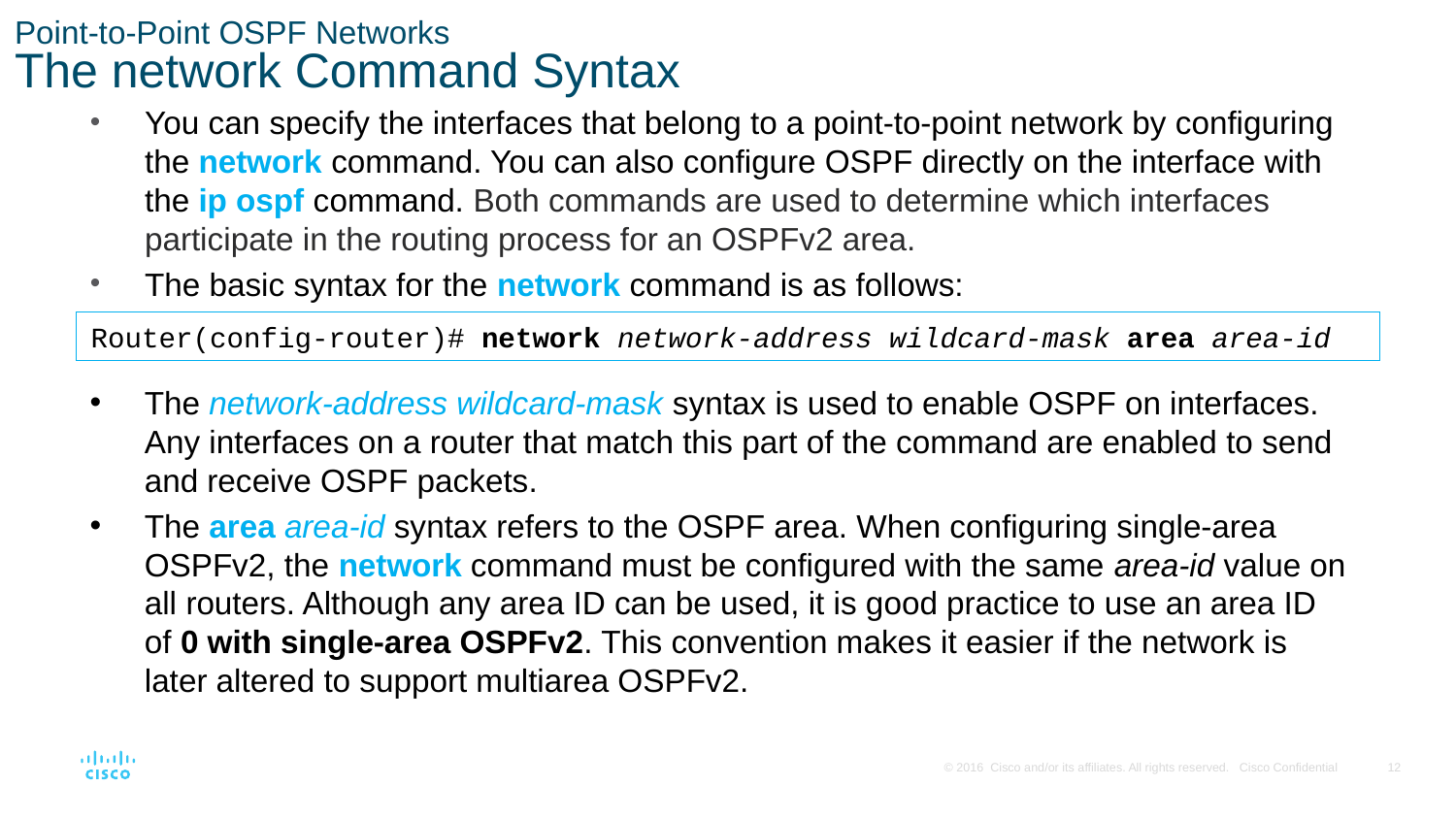

# Point-to-Point OSPF Networks The network Command Syntax
You can specify the interfaces that belong to a point-to-point network by configuring the network command. You can also configure OSPF directly on the interface with the ip ospf command. Both commands are used to determine which interfaces participate in the routing process for an OSPFv2 area.
The basic syntax for the network command is as follows:

Router(config-router)# network network-address wildcard-mask area area-id
The network-address wildcard-mask syntax is used to enable OSPF on interfaces. Any interfaces on a router that match this part of the command are enabled to send and receive OSPF packets.
The area area-id syntax refers to the OSPF area. When configuring single-area OSPFv2, the network command must be configured with the same area-id value on all routers. Although any area ID can be used, it is good practice to use an area ID of 0 with single-area OSPFv2. This convention makes it easier if the network is later altered to support multiarea OSPFv2.